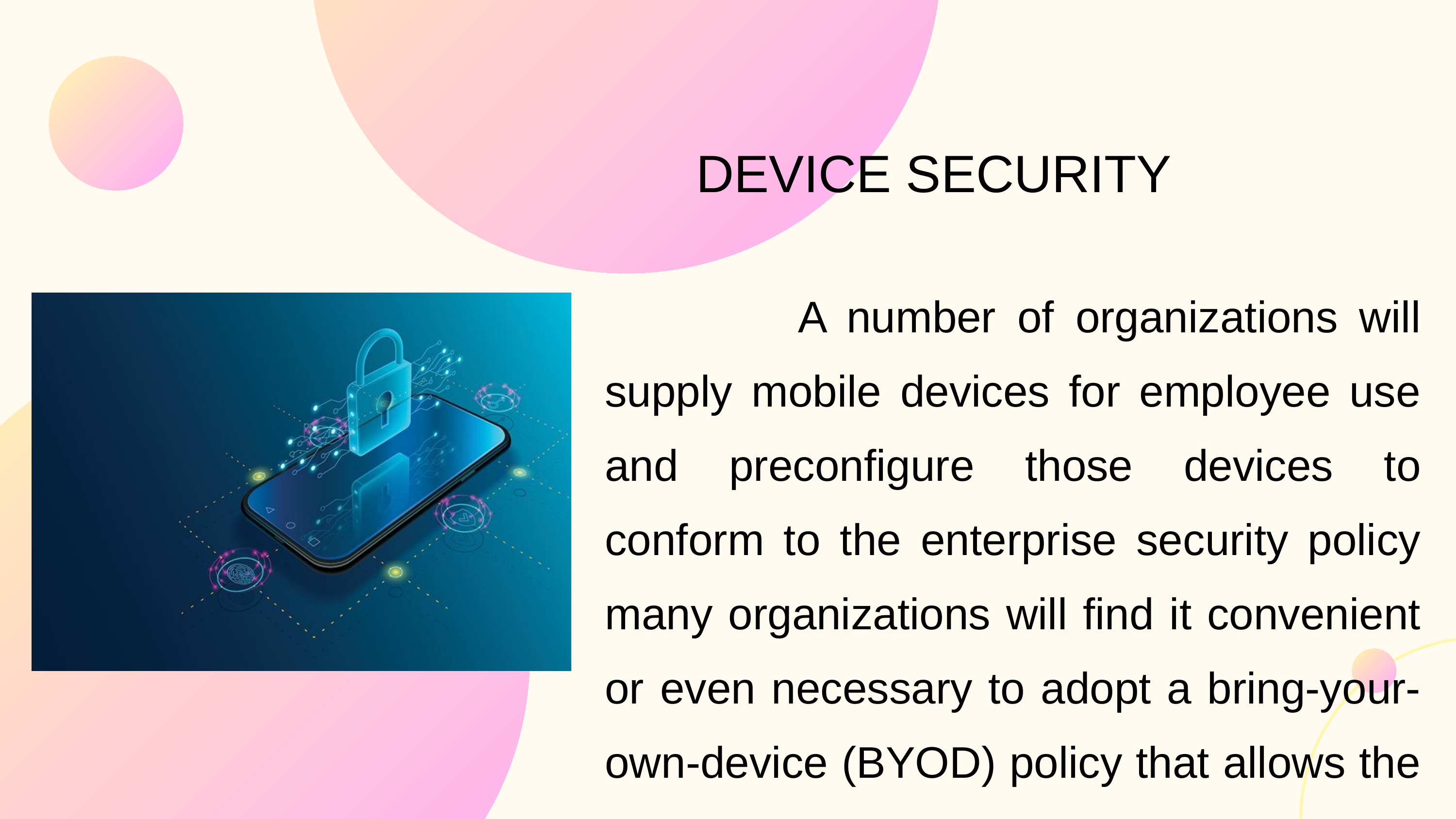

DEVICE SECURITY
         A number of organizations will supply mobile devices for employee use and preconfigure those devices to conform to the enterprise security policy many organizations will find it convenient or even necessary to adopt a bring-your-own-device (BYOD) policy that allows the personal mobile devices of employees to have access to corporate resources.